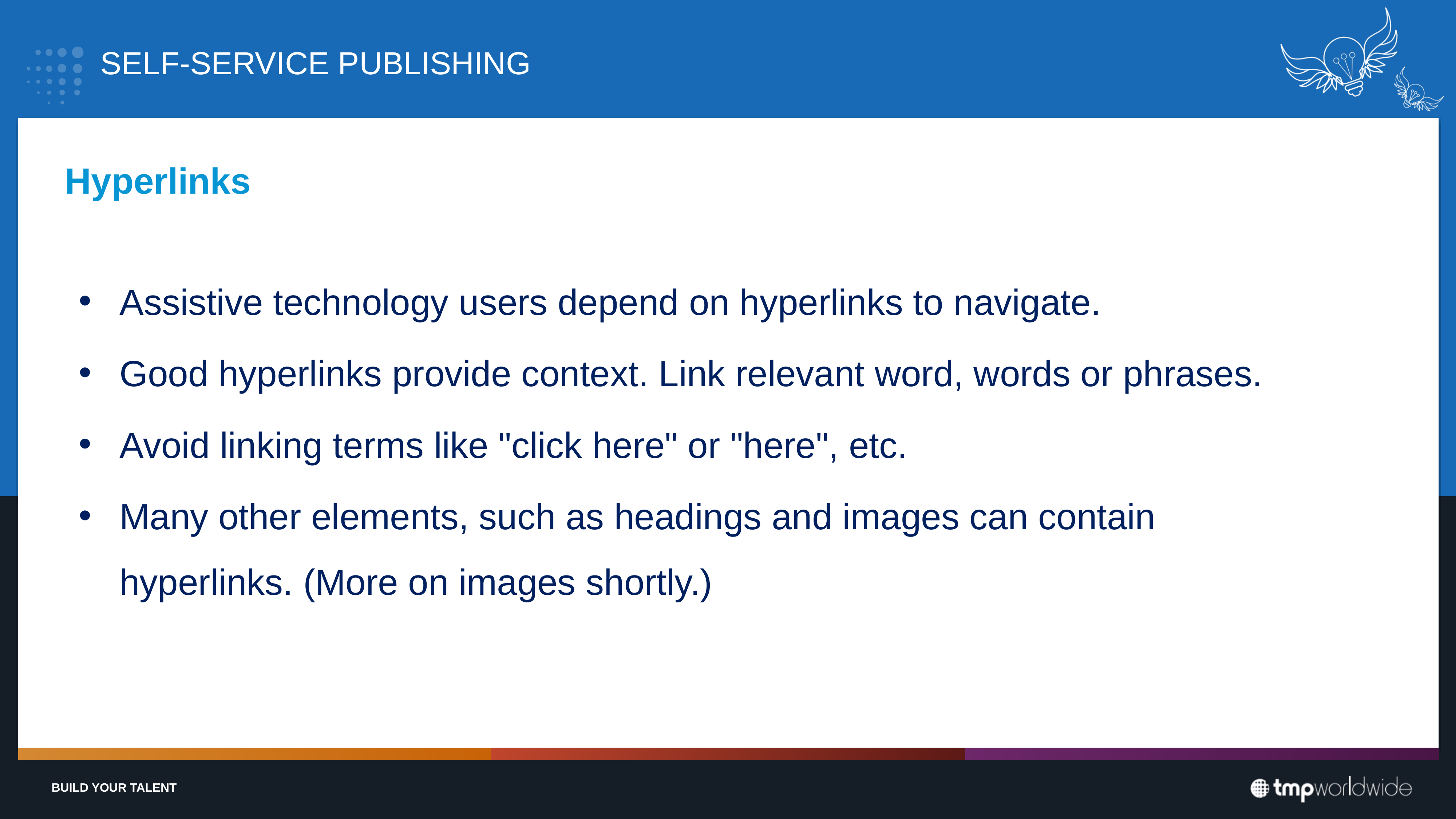

# Self-Service Publishing
Hyperlinks

Assistive technology users depend on hyperlinks to navigate.
Good hyperlinks provide context. Link relevant word, words or phrases.
Avoid linking terms like "click here" or "here", etc.
Many other elements, such as headings and images can contain hyperlinks. (More on images shortly.)